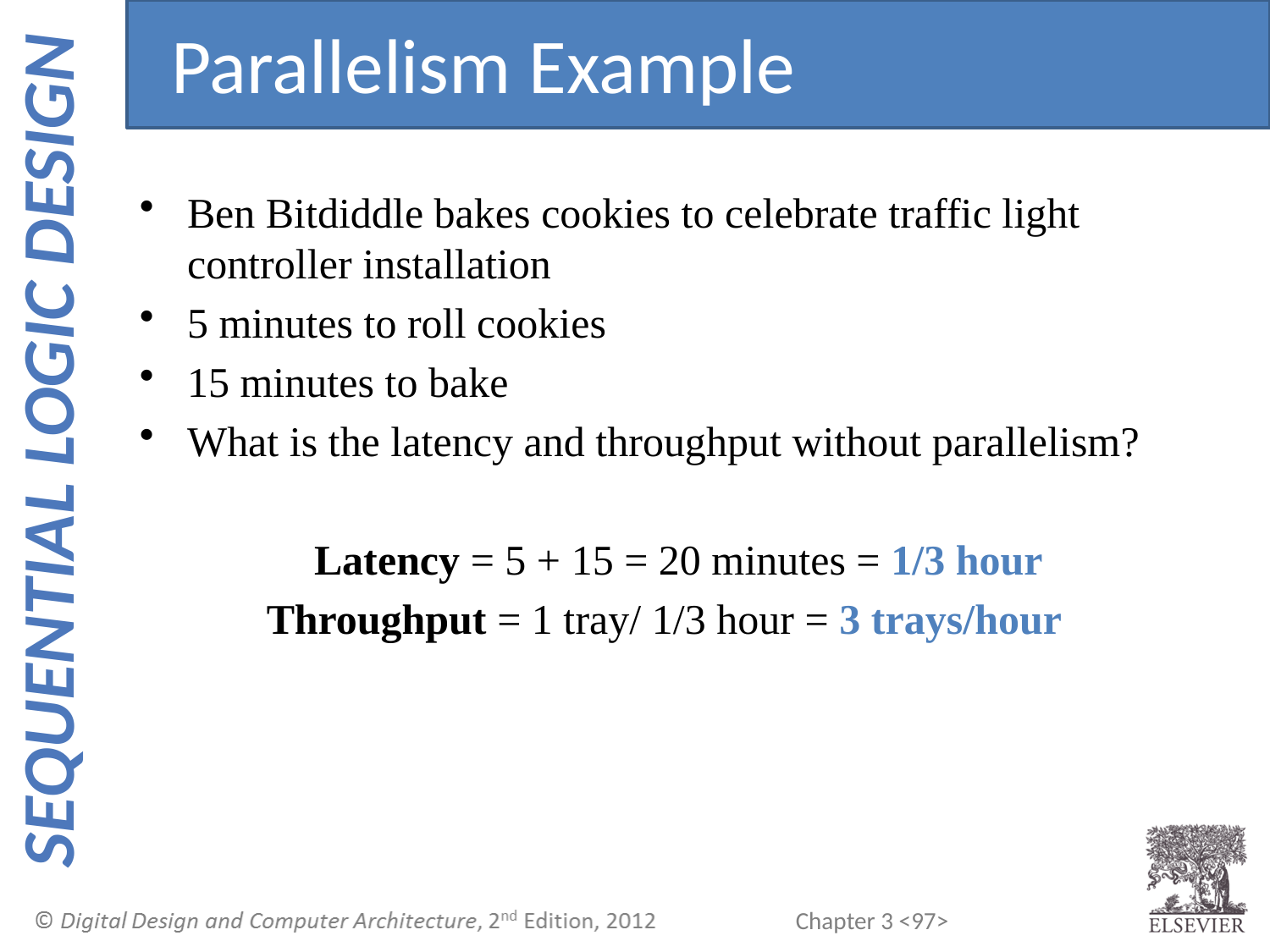

Parallelism Example

Ben Bitdiddle bakes cookies to celebrate traffic light controller installation
5 minutes to roll cookies
15 minutes to bake
What is the latency and throughput without parallelism?

		Latency = 5 + 15 = 20 minutes = 1/3 hour
            Throughput = 1 tray/ 1/3 hour = 3 trays/hour